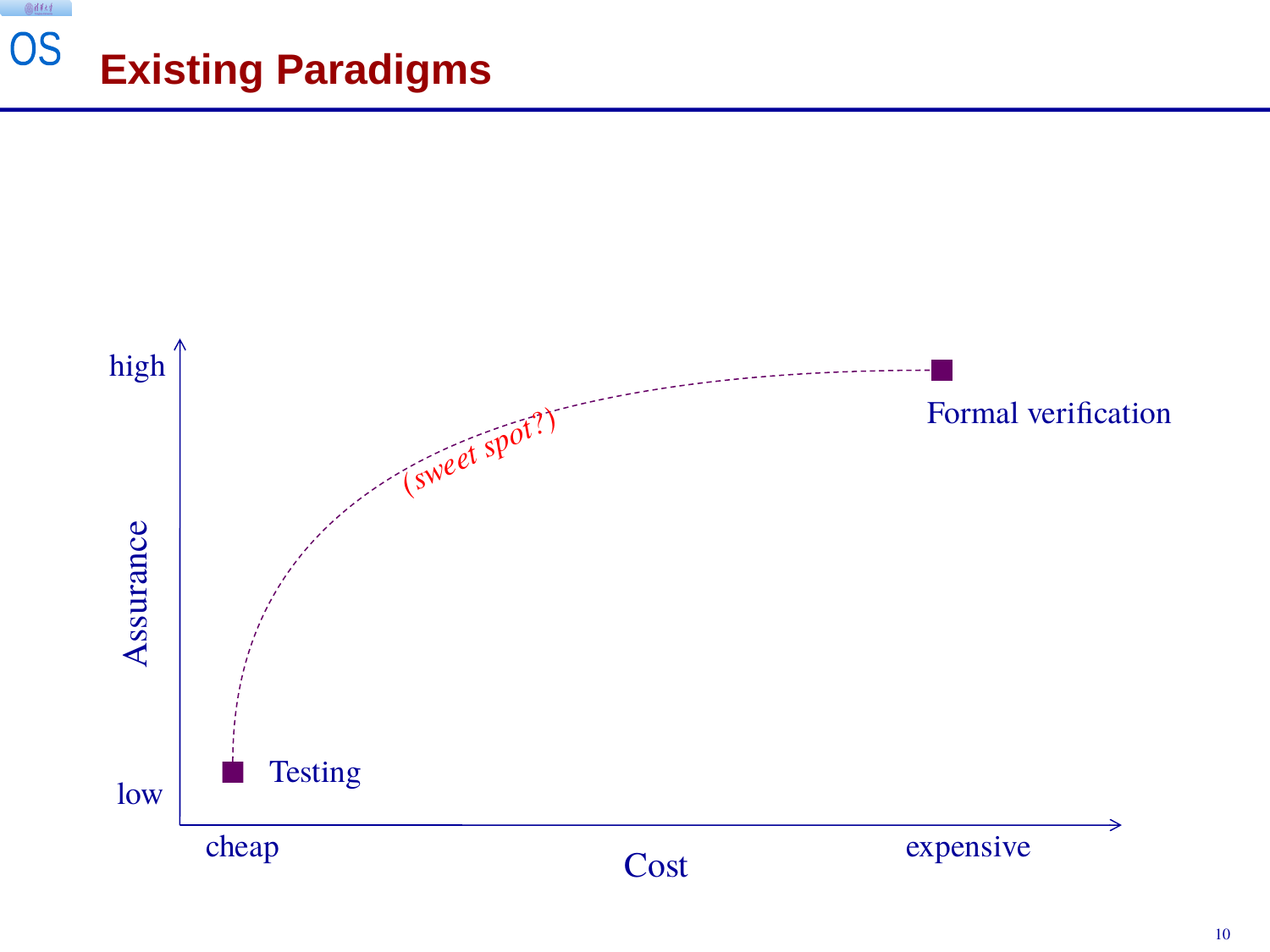

# Existing Paradigms
high

Assurance
low
cheap
expensive

Cost

Formal verification
(sweet spot?)

Testing